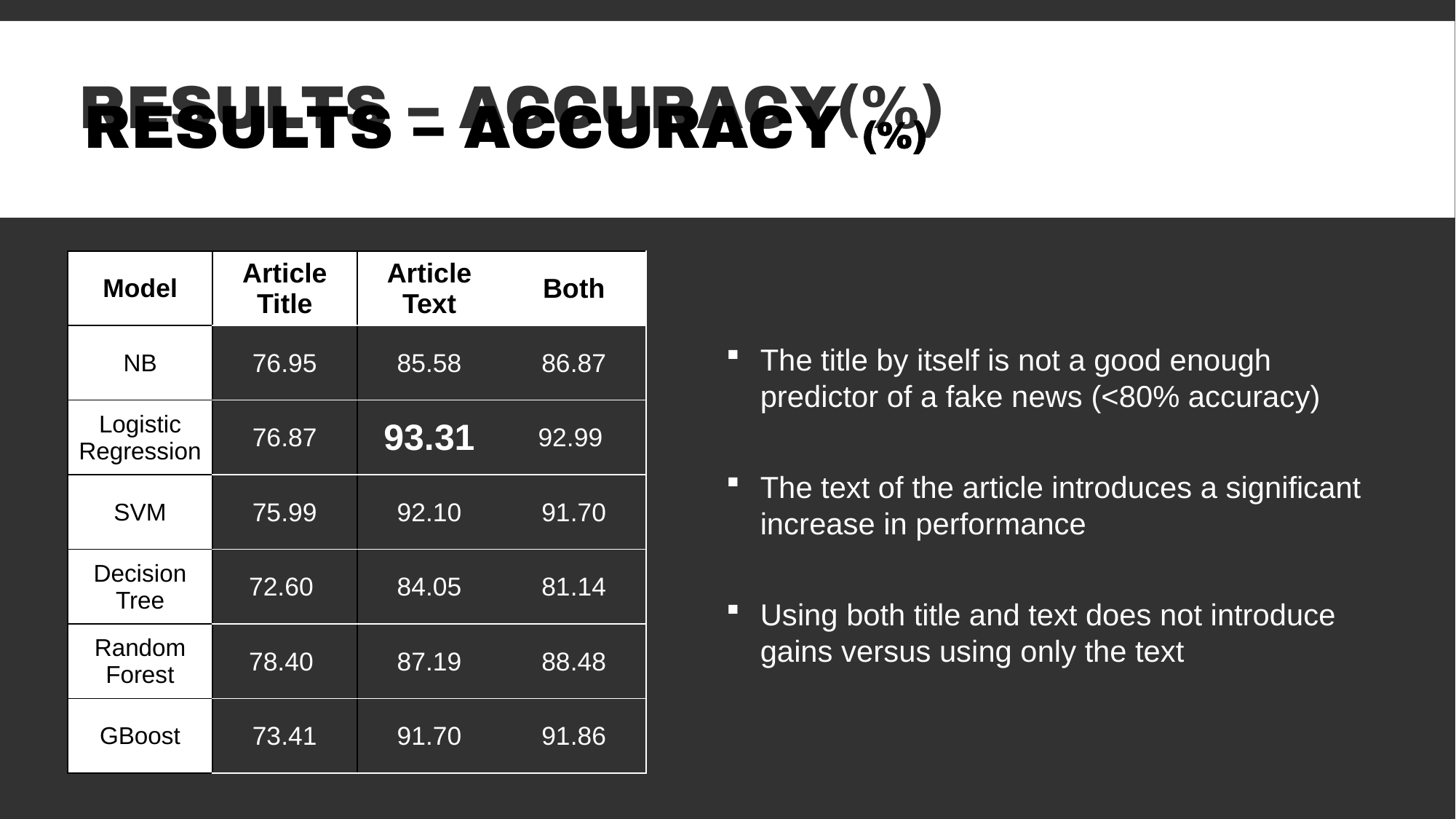

# Results – Accuracy(%)
RESULTS – ACCURACY (%)
| Model | Article Title | Article Text | Both |
| --- | --- | --- | --- |
| NB | 76.95 | 85.58 | 86.87 |
| Logistic Regression | 76.87 | 93.31 | 92.99 |
| SVM | 75.99 | 92.10 | 91.70 |
| Decision Tree | 72.60 | 84.05 | 81.14 |
| Random Forest | 78.40 | 87.19 | 88.48 |
| GBoost | 73.41 | 91.70 | 91.86 |
The title by itself is not a good enough predictor of a fake news (<80% accuracy)

The text of the article introduces a significant increase in performance

Using both title and text does not introduce gains versus using only the text